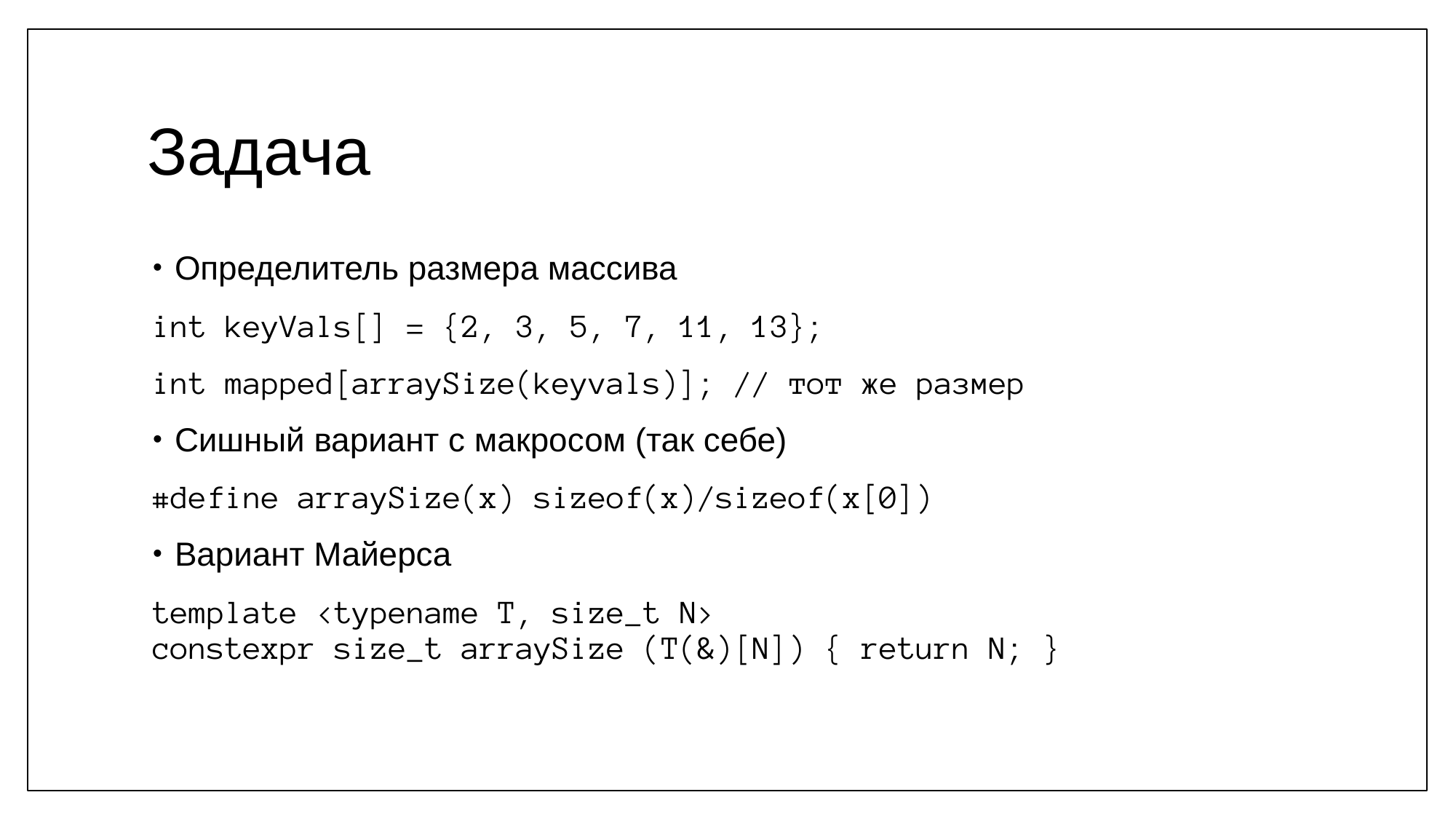

# Задача
Определитель размера массива
int keyVals[] = {2, 3, 5, 7, 11, 13};
int mapped[arraySize(keyvals)]; // тот же размер
Сишный вариант с макросом (так себе)
#define arraySize(x) sizeof(x)/sizeof(x[0])
Вариант Майерса
template <typename T, size_t N>
constexpr size_t arraySize (T(&)[N]) { return N; }